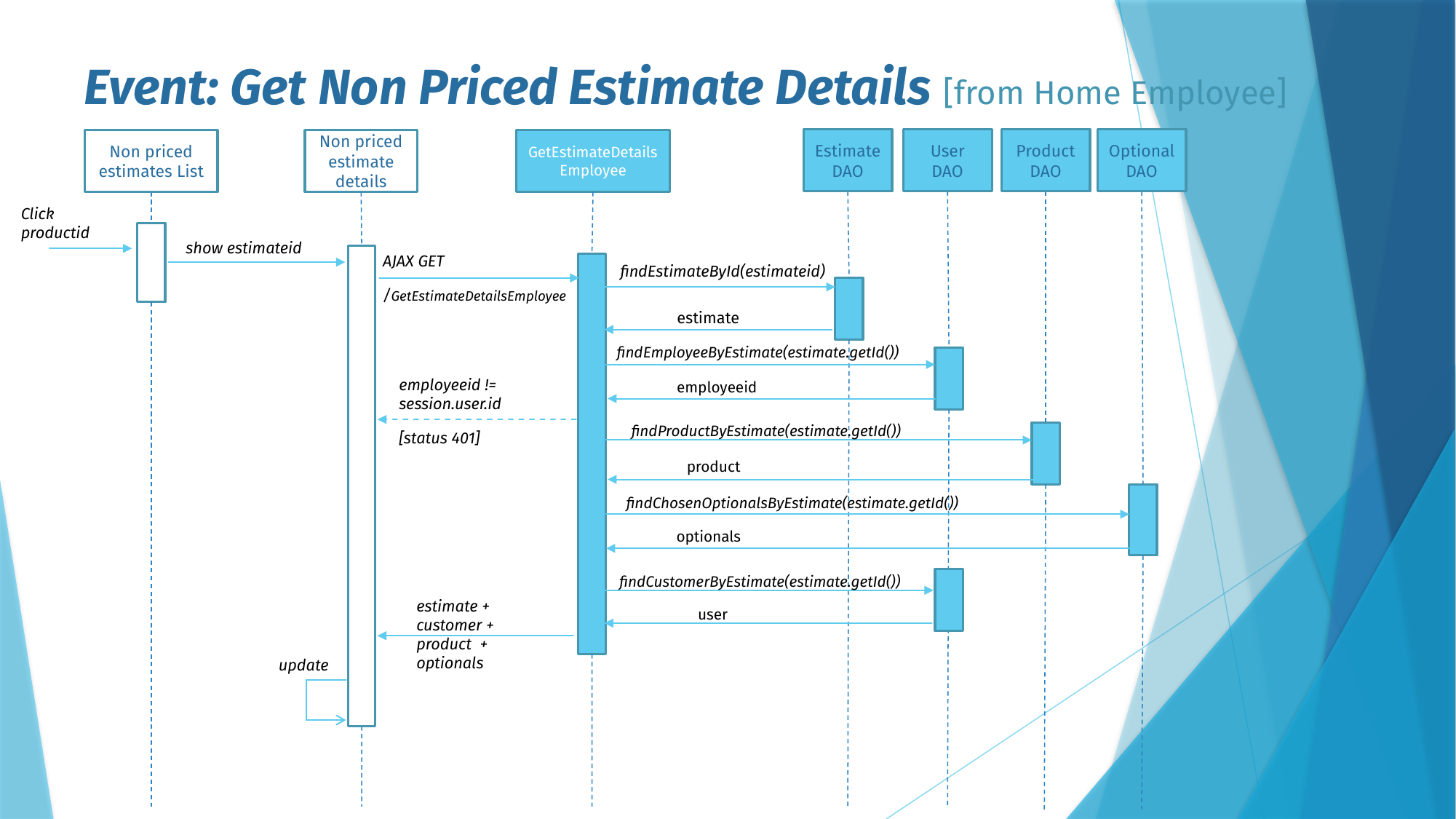

# Event: Get Non Priced Estimate Details [from Home Employee]
Estimate
DAO
User
DAO
Product
DAO
Optional
DAO
GetEstimateDetailsEmployee
Non priced estimates List
Non priced estimate details
Click
productid

show estimateid
AJAX GET
/GetEstimateDetailsEmployee

findEstimateById(estimateid)

estimate
findEmployeeByEstimate(estimate.getId())

employeeid != session.user.id
[status 401]

employeeid
findProductByEstimate(estimate.getId())

product

findChosenOptionalsByEstimate(estimate.getId())
optionals
findCustomerByEstimate(estimate.getId())

estimate +
customer +
product  +
optionals

user
update